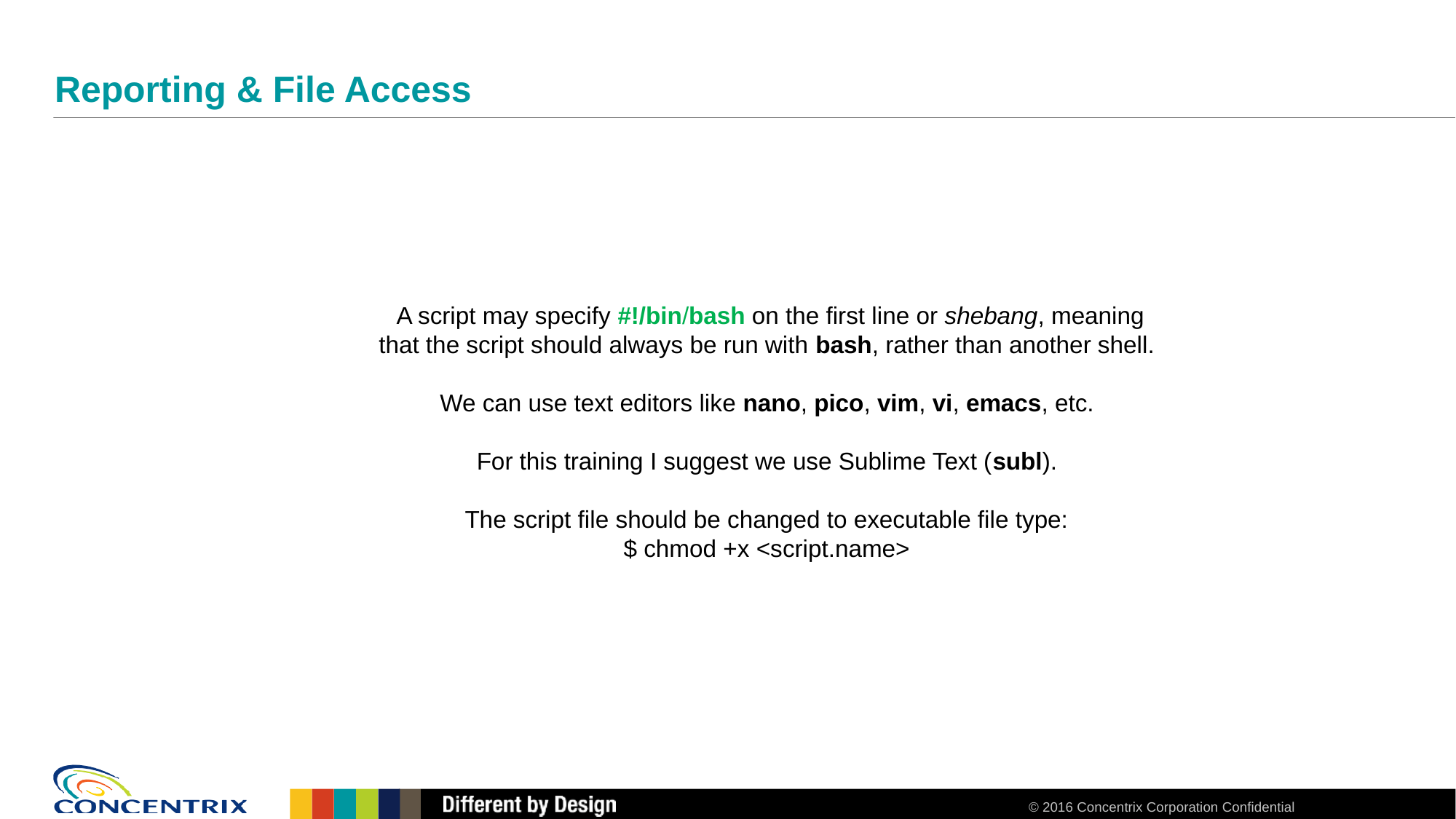

# Reporting & File Access
 A script may specify #!/bin/bash on the first line or shebang, meaning that the script should always be run with bash, rather than another shell.

We can use text editors like nano, pico, vim, vi, emacs, etc.

For this training I suggest we use Sublime Text (subl).

The script file should be changed to executable file type:
$ chmod +x <script.name>